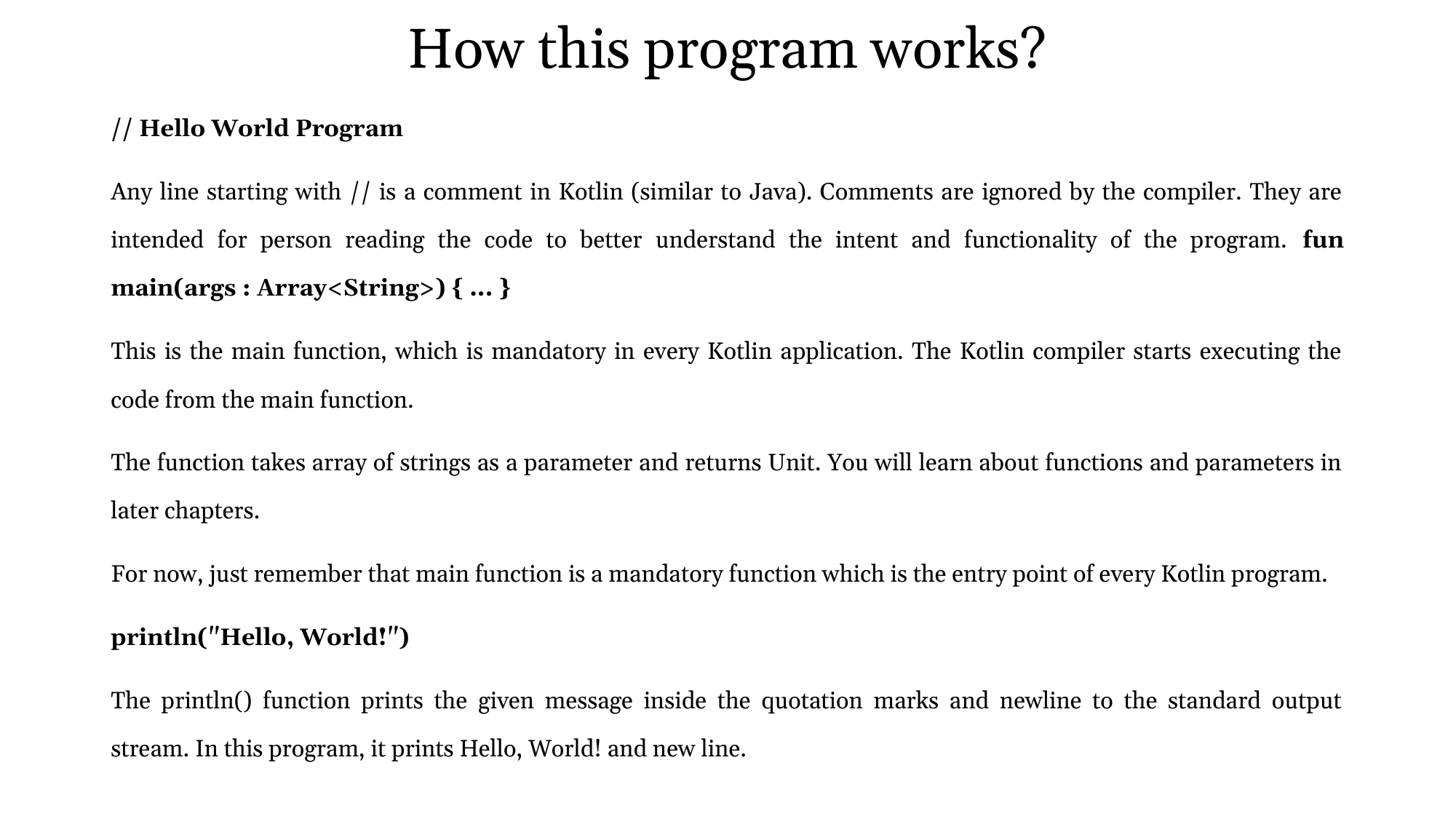

# How this program works?
// Hello World Program
Any line starting with // is a comment in Kotlin (similar to Java). Comments are ignored by the compiler. They are intended for person reading the code to better understand the intent and functionality of the program. fun main(args : Array<String>) { ... }
This is the main function, which is mandatory in every Kotlin application. The Kotlin compiler starts executing the code from the main function.
The function takes array of strings as a parameter and returns Unit. You will learn about functions and parameters in later chapters.
For now, just remember that main function is a mandatory function which is the entry point of every Kotlin program.
println("Hello, World!")
The println() function prints the given message inside the quotation marks and newline to the standard output stream. In this program, it prints Hello, World! and new line.